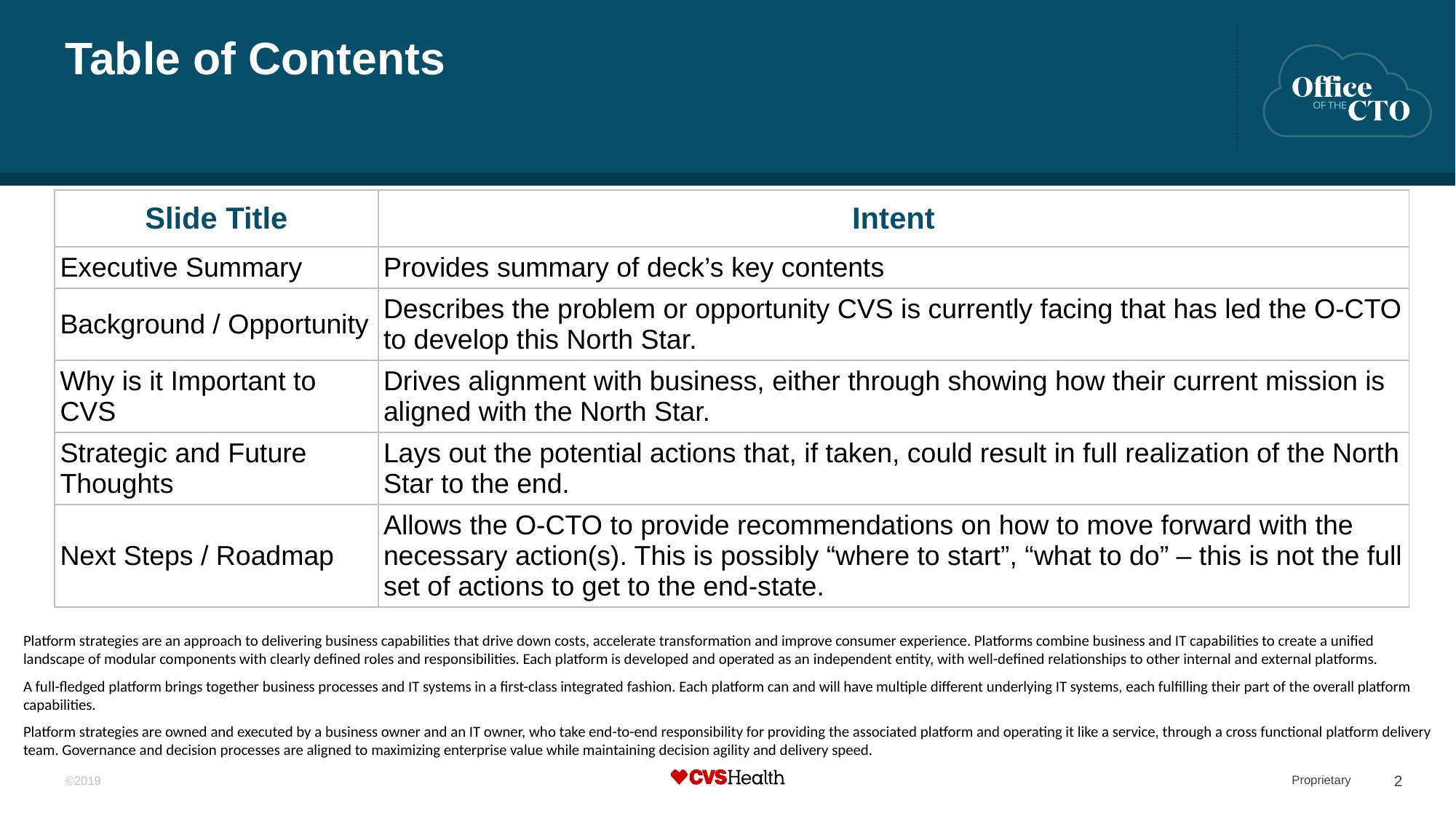

# Table of Contents
| Slide Title | Intent |
| --- | --- |
| Executive Summary | Provides summary of deck’s key contents |
| Background / Opportunity | Describes the problem or opportunity CVS is currently facing that has led the O-CTO to develop this North Star. |
| Why is it Important to CVS | Drives alignment with business, either through showing how their current mission is aligned with the North Star. |
| Strategic and Future Thoughts | Lays out the potential actions that, if taken, could result in full realization of the North Star to the end. |
| Next Steps / Roadmap | Allows the O-CTO to provide recommendations on how to move forward with the necessary action(s). This is possibly “where to start”, “what to do” – this is not the full set of actions to get to the end-state. |
Platform strategies are an approach to delivering business capabilities that drive down costs, accelerate transformation and improve consumer experience. Platforms combine business and IT capabilities to create a unified landscape of modular components with clearly defined roles and responsibilities. Each platform is developed and operated as an independent entity, with well-defined relationships to other internal and external platforms.
A full-fledged platform brings together business processes and IT systems in a first-class integrated fashion. Each platform can and will have multiple different underlying IT systems, each fulfilling their part of the overall platform capabilities.
Platform strategies are owned and executed by a business owner and an IT owner, who take end-to-end responsibility for providing the associated platform and operating it like a service, through a cross functional platform delivery team. Governance and decision processes are aligned to maximizing enterprise value while maintaining decision agility and delivery speed.